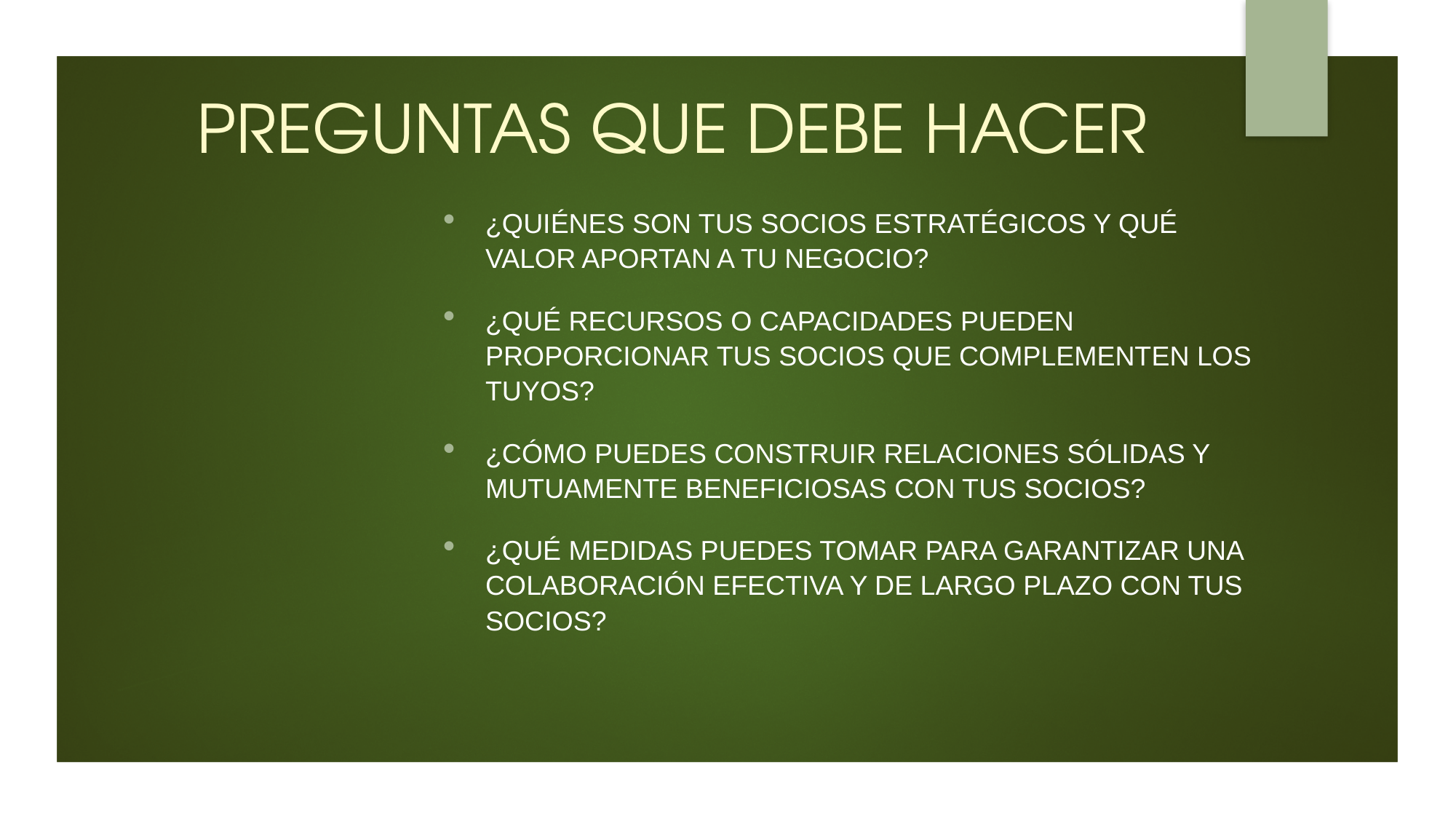

# PREGUNTAS QUE DEBE HACER
¿Quiénes son tus socios estratégicos y qué valor aportan a tu negocio?
¿Qué recursos o capacidades pueden proporcionar tus socios que complementen los tuyos?
¿Cómo puedes construir relaciones sólidas y mutuamente beneficiosas con tus socios?
¿Qué medidas puedes tomar para garantizar una colaboración efectiva y de largo plazo con tus socios?